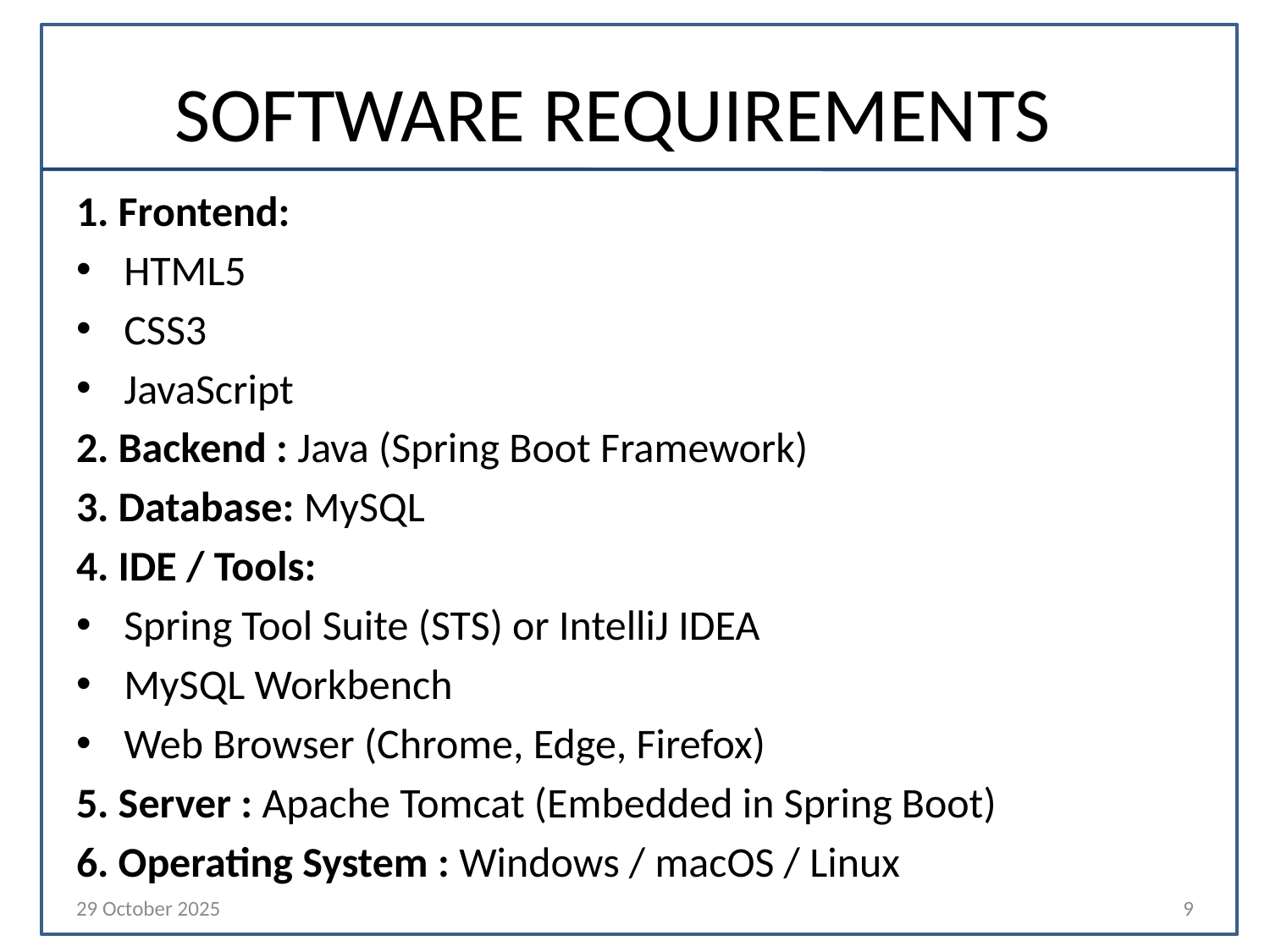

# SOFTWARE REQUIREMENTS
1. Frontend:
HTML5
CSS3
JavaScript
2. Backend : Java (Spring Boot Framework)
3. Database: MySQL
4. IDE / Tools:
Spring Tool Suite (STS) or IntelliJ IDEA
MySQL Workbench
Web Browser (Chrome, Edge, Firefox)
5. Server : Apache Tomcat (Embedded in Spring Boot)
6. Operating System : Windows / macOS / Linux
29 October 2025
9